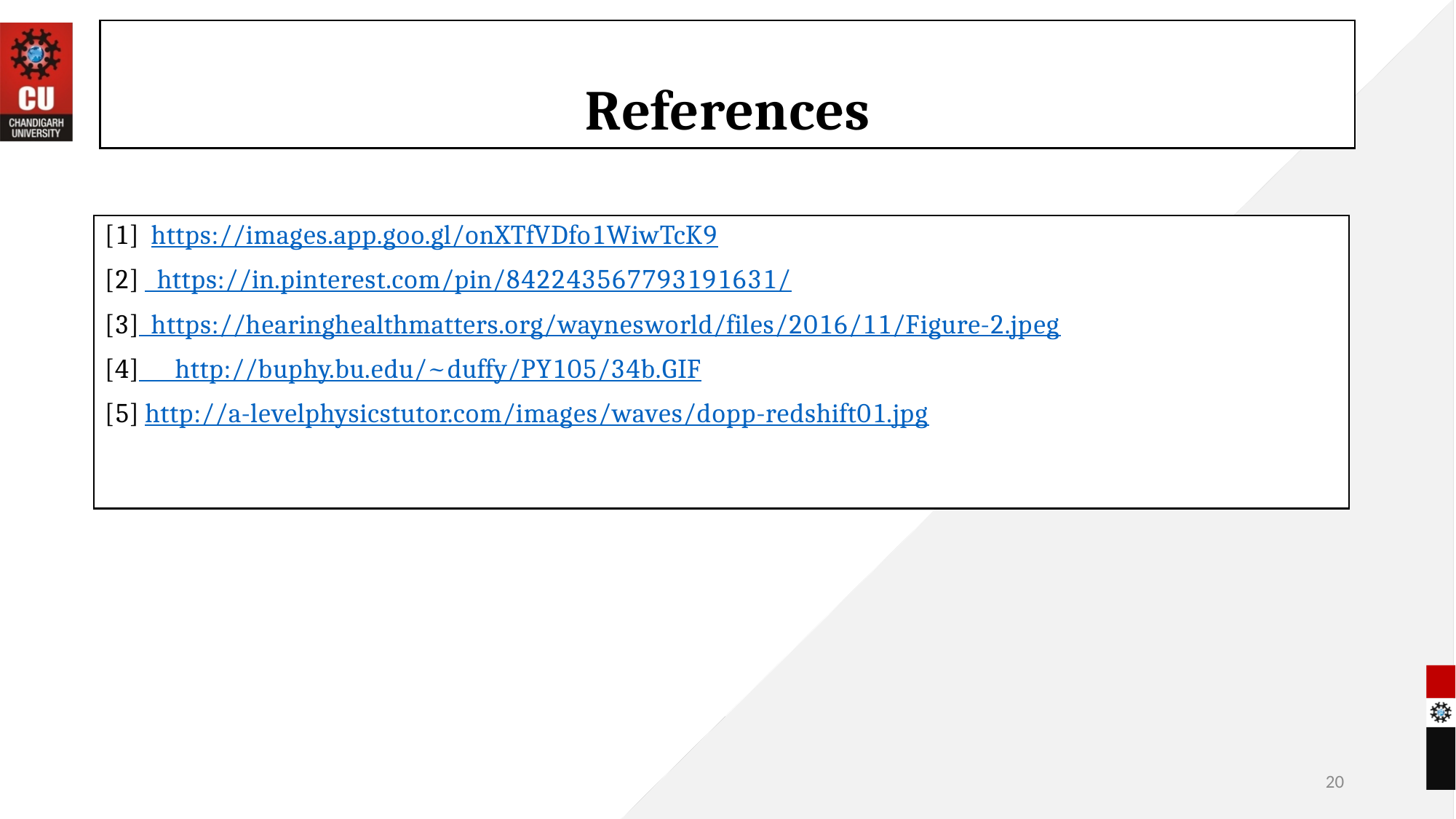

# References
[1]  https://images.app.goo.gl/onXTfVDfo1WiwTcK9
[2]   https://in.pinterest.com/pin/842243567793191631/
[3]  https://hearinghealthmatters.org/waynesworld/files/2016/11/Figure-2.jpeg
[4]      http://buphy.bu.edu/~duffy/PY105/34b.GIF
[5] http://a-levelphysicstutor.com/images/waves/dopp-redshift01.jpg

20